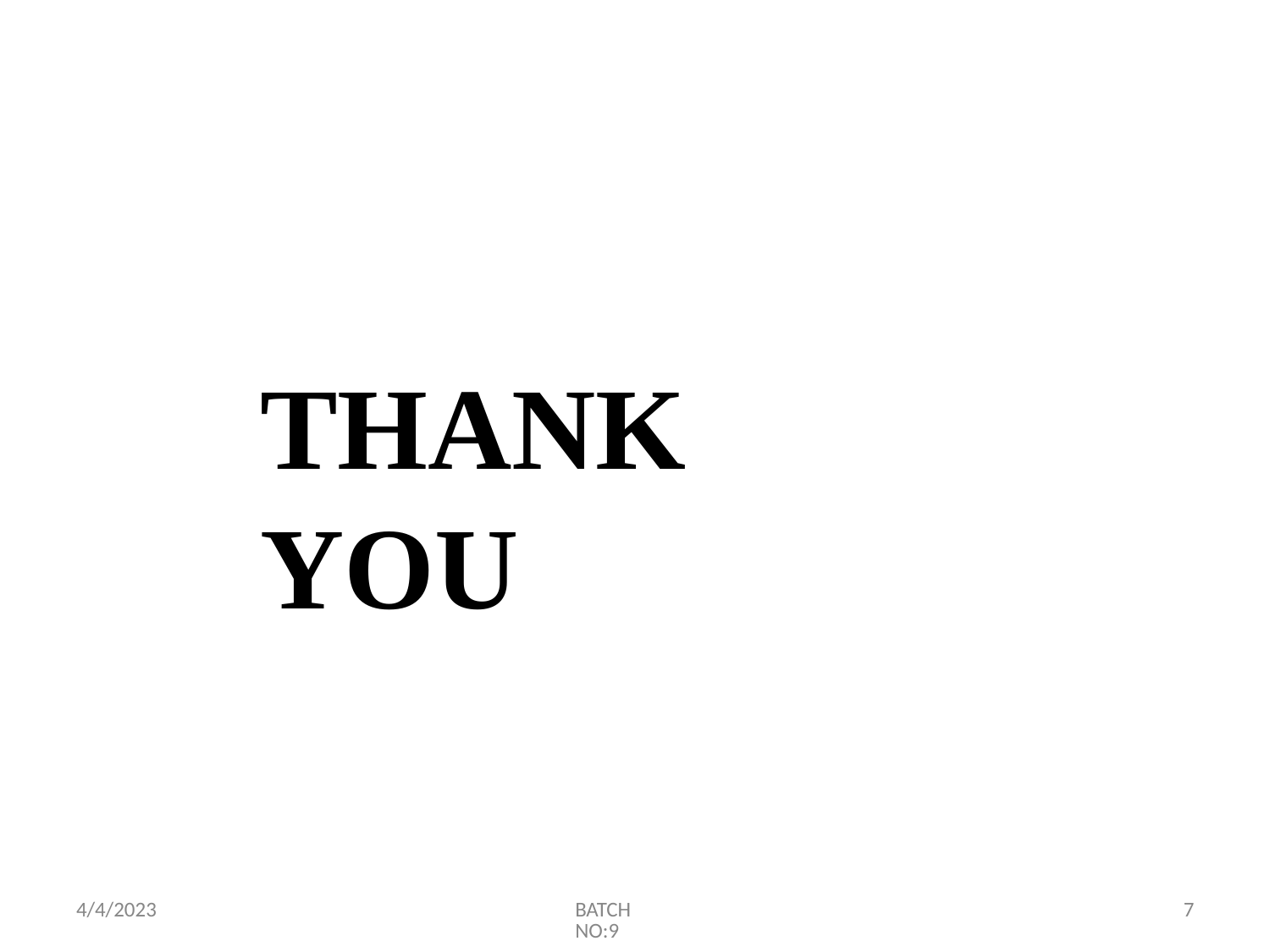

# THANK YOU
4/4/2023
BATCH NO:9
7